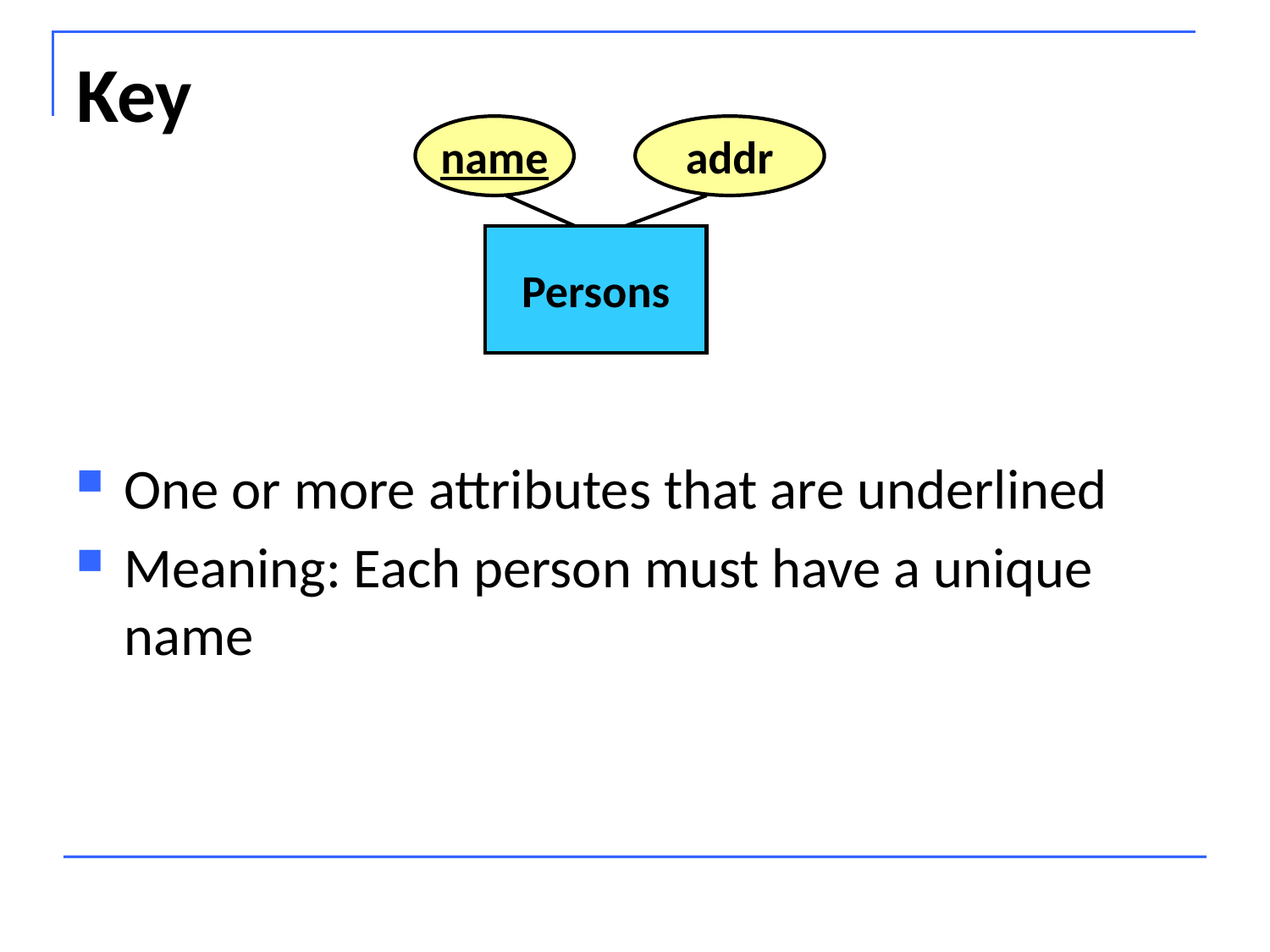

# Key
name
addr

Persons
One or more attributes that are underlined
Meaning: Each person must have a unique name